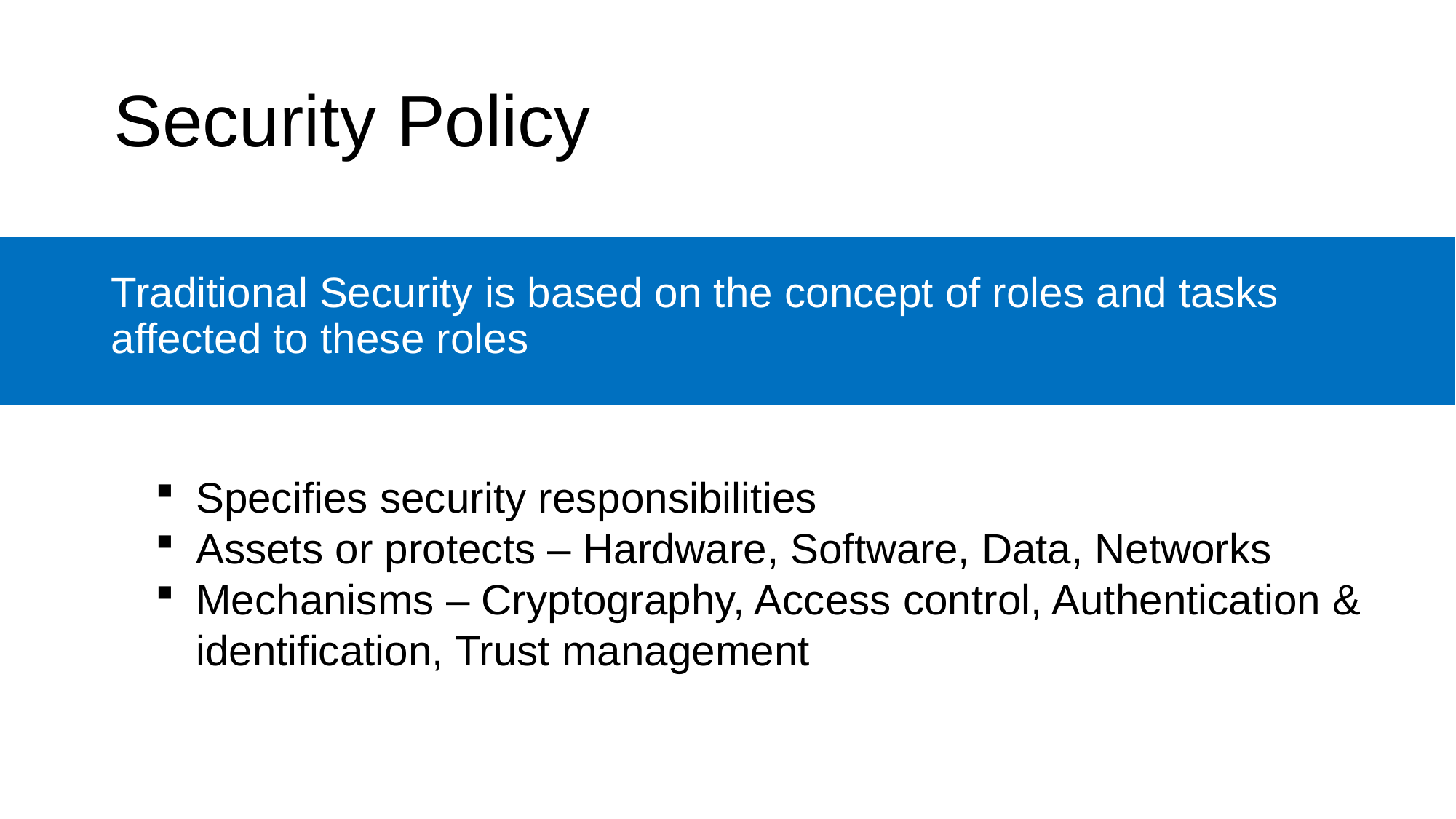

# Security Policy
Traditional Security is based on the concept of roles and tasks affected to these roles

Specifies security responsibilities
Assets or protects – Hardware, Software, Data, Networks
Mechanisms – Cryptography, Access control, Authentication & identification, Trust management